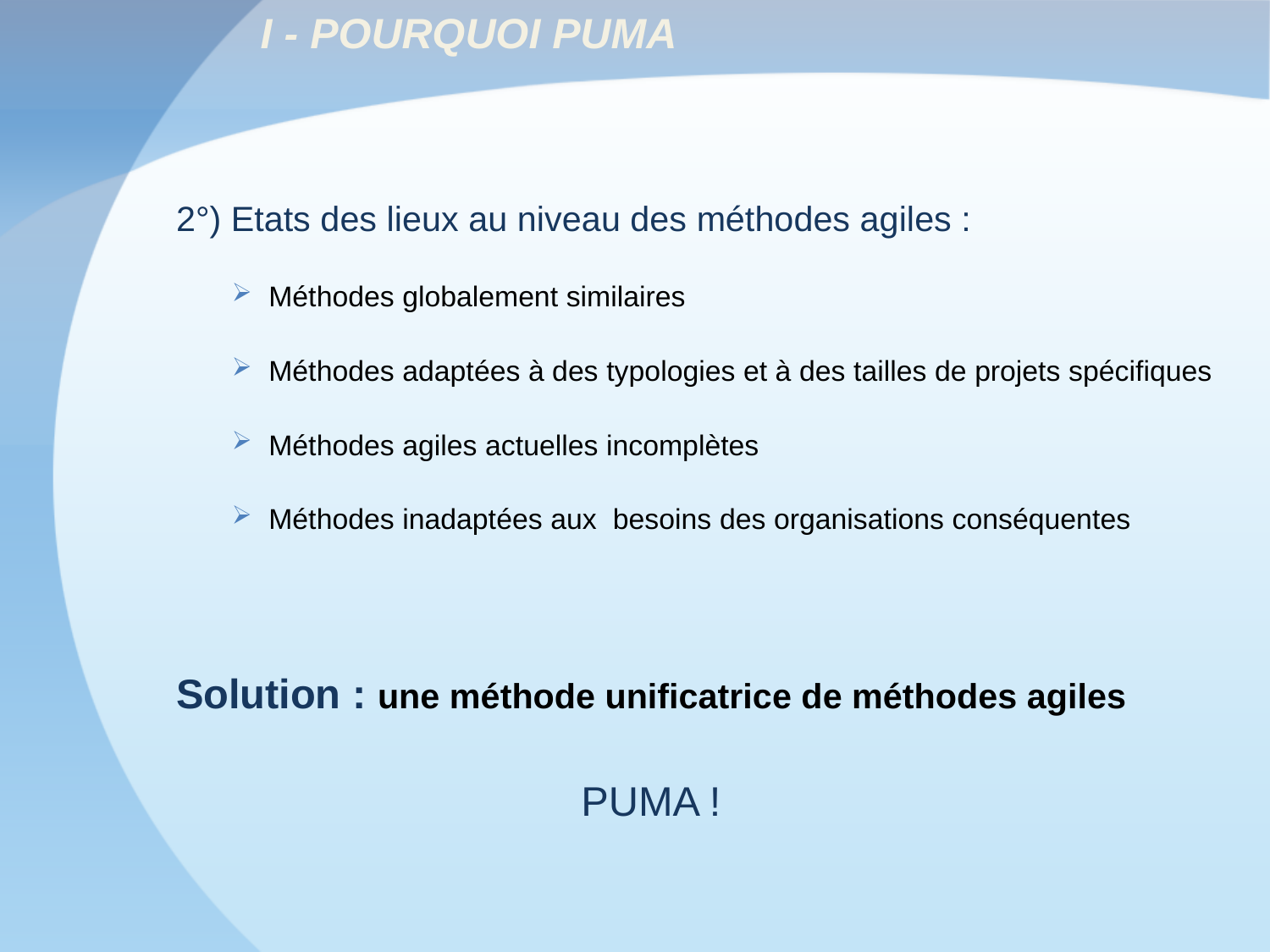

I - POURQUOI PUMA
2°) Etats des lieux au niveau des méthodes agiles :
Méthodes globalement similaires
Méthodes adaptées à des typologies et à des tailles de projets spécifiques
Méthodes agiles actuelles incomplètes
Méthodes inadaptées aux  besoins des organisations conséquentes

Solution : une méthode unificatrice de méthodes agiles
                           PUMA !